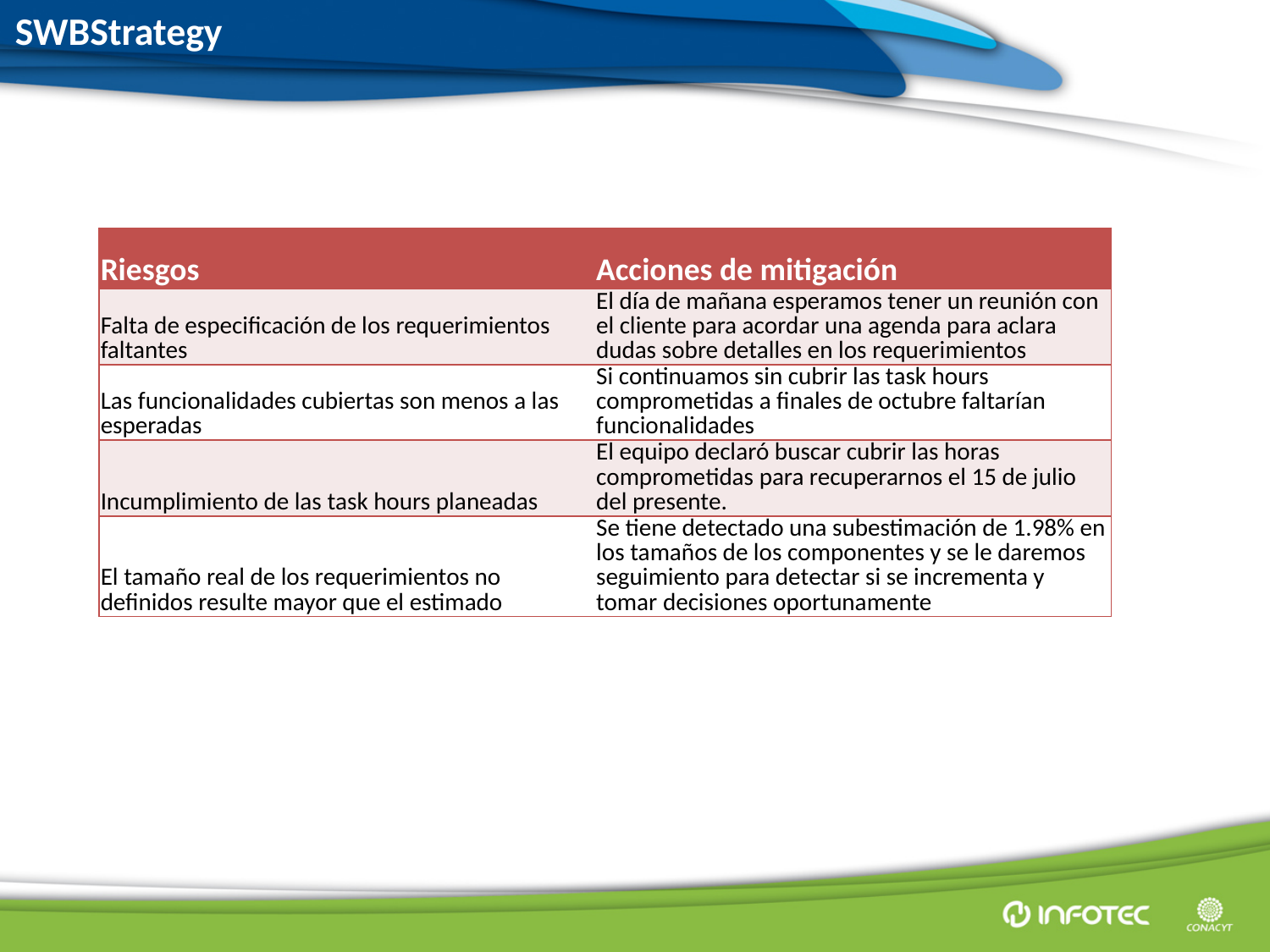

SWBStrategy
| Riesgos | Acciones de mitigación |
| --- | --- |
| Falta de especificación de los requerimientos faltantes | El día de mañana esperamos tener un reunión con el cliente para acordar una agenda para aclara dudas sobre detalles en los requerimientos |
| Las funcionalidades cubiertas son menos a las esperadas | Si continuamos sin cubrir las task hours comprometidas a finales de octubre faltarían funcionalidades |
| Incumplimiento de las task hours planeadas | El equipo declaró buscar cubrir las horas comprometidas para recuperarnos el 15 de julio del presente. |
| El tamaño real de los requerimientos no definidos resulte mayor que el estimado | Se tiene detectado una subestimación de 1.98% en los tamaños de los componentes y se le daremos seguimiento para detectar si se incrementa y tomar decisiones oportunamente |